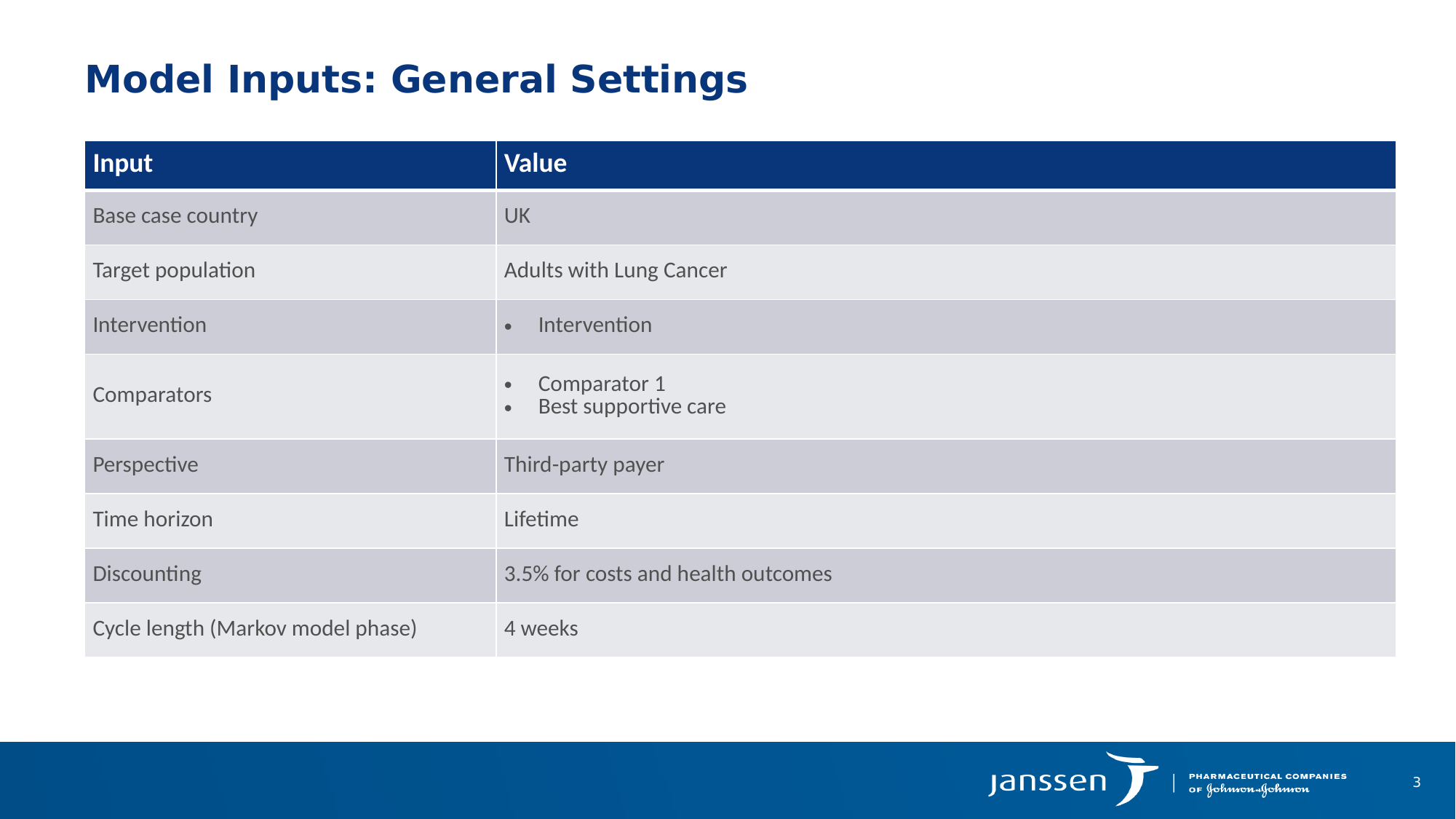

# Model Inputs: General Settings
| Input | Value |
| --- | --- |
| Base case country | UK |
| Target population | Adults with Lung Cancer |
| Intervention | Intervention |
| Comparators | Comparator 1 Best supportive care |
| Perspective | Third-party payer |
| Time horizon | Lifetime |
| Discounting | 3.5% for costs and health outcomes |
| Cycle length (Markov model phase) | 4 weeks |
3